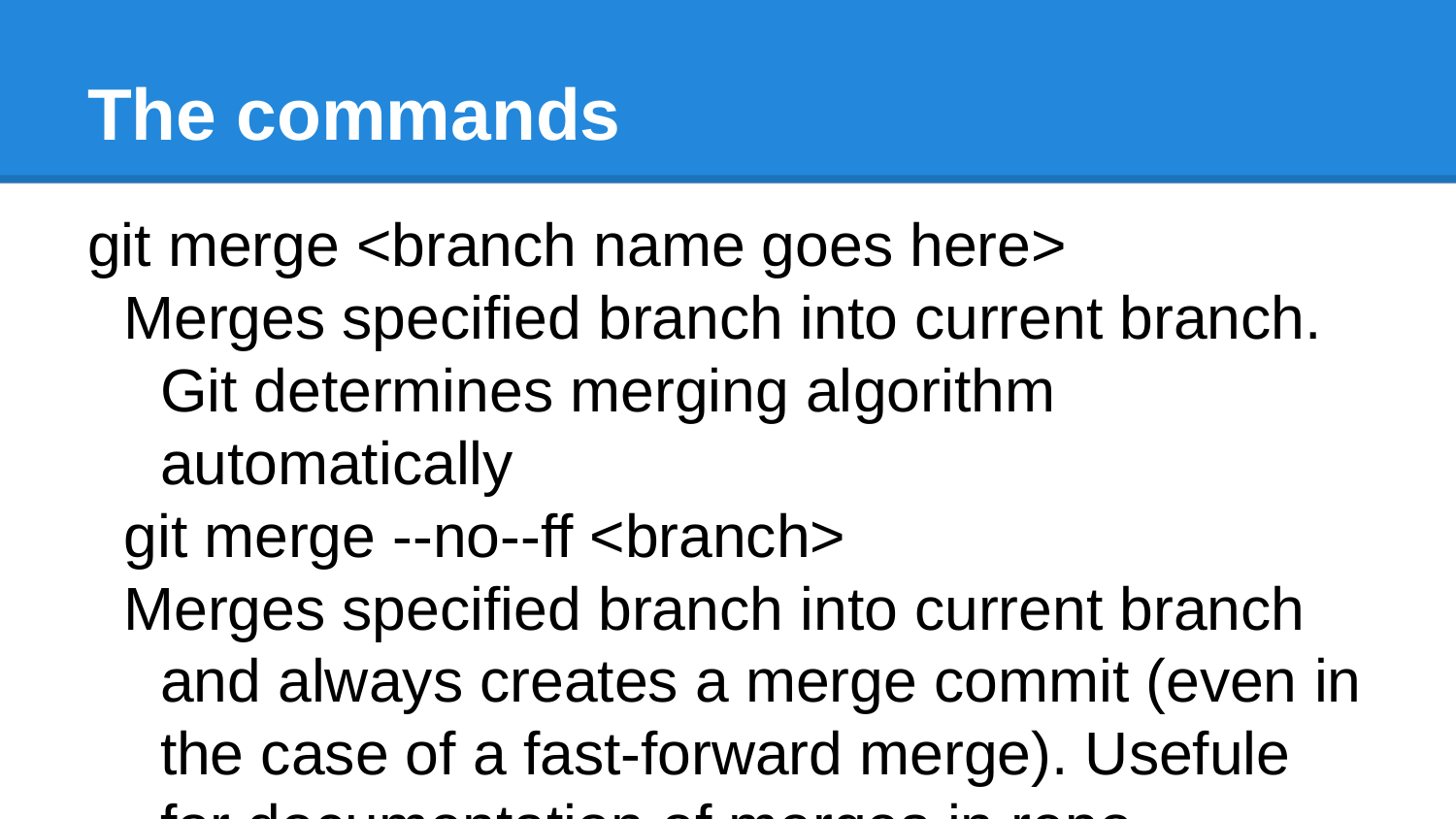

# The commands
git merge <branch name goes here>
Merges specified branch into current branch. Git determines merging algorithm automatically
git merge --no--ff <branch>
Merges specified branch into current branch and always creates a merge commit (even in the case of a fast-forward merge). Usefule for documentation of merges in repo.
Source: https://www.atlassian.com/git/tutorials/using-branches/git-merge